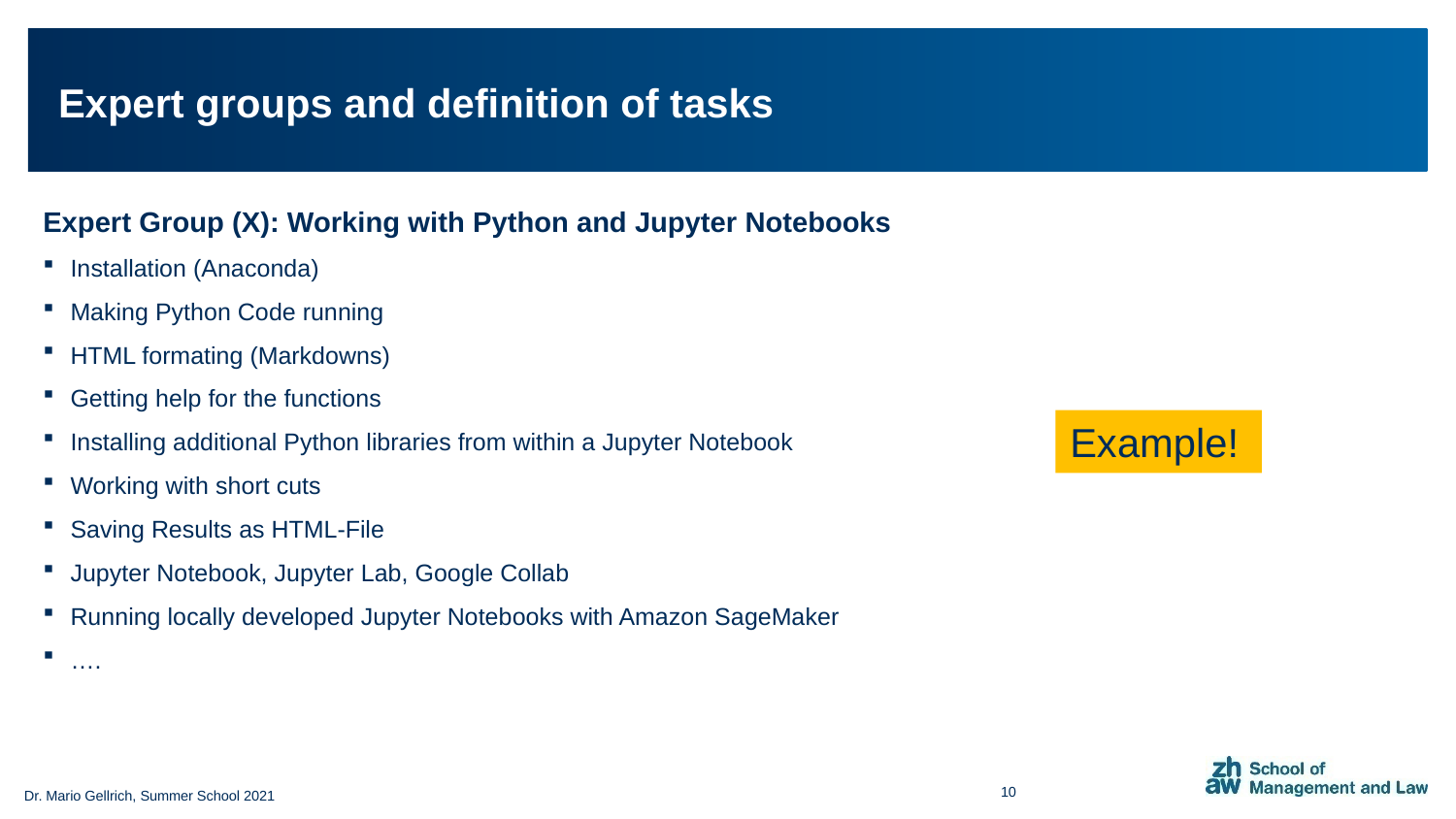

# Expert groups and definition of tasks
Expert Group (X): Working with Python and Jupyter Notebooks
Installation (Anaconda)
Making Python Code running
HTML formating (Markdowns)
Getting help for the functions
Installing additional Python libraries from within a Jupyter Notebook
Working with short cuts
Saving Results as HTML-File
Jupyter Notebook, Jupyter Lab, Google Collab
Running locally developed Jupyter Notebooks with Amazon SageMaker
….
Example!
10
Dr. Mario Gellrich, Summer School 2021